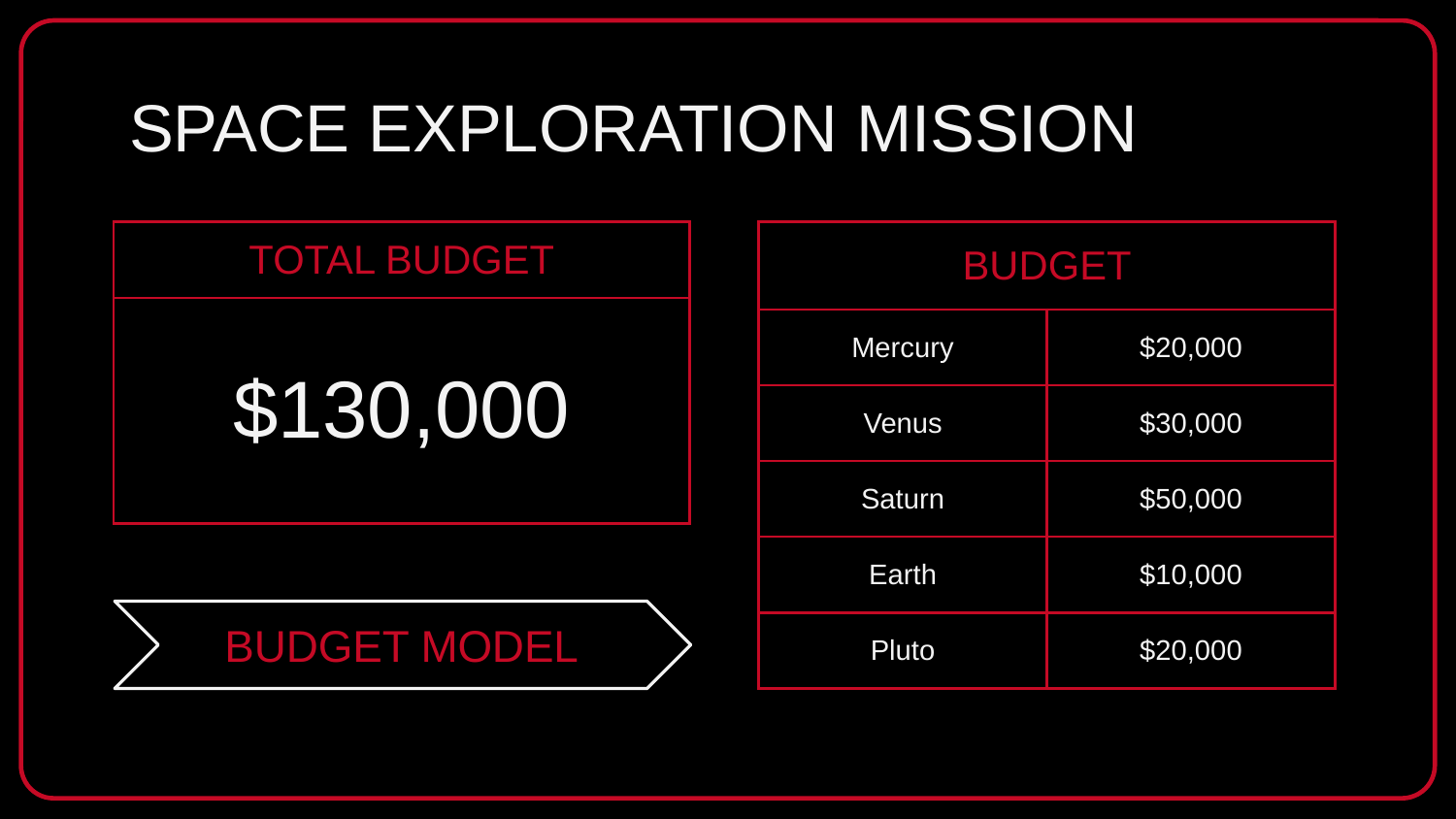

# SPACE EXPLORATION MISSION
| TOTAL BUDGET |
| --- |
| $130,000 |
| BUDGET |  |
| --- | --- |
| Mercury | $20,000 |
| Venus | $30,000 |
| Saturn | $50,000 |
| Earth | $10,000 |
| Pluto | $20,000 |

BUDGET MODEL